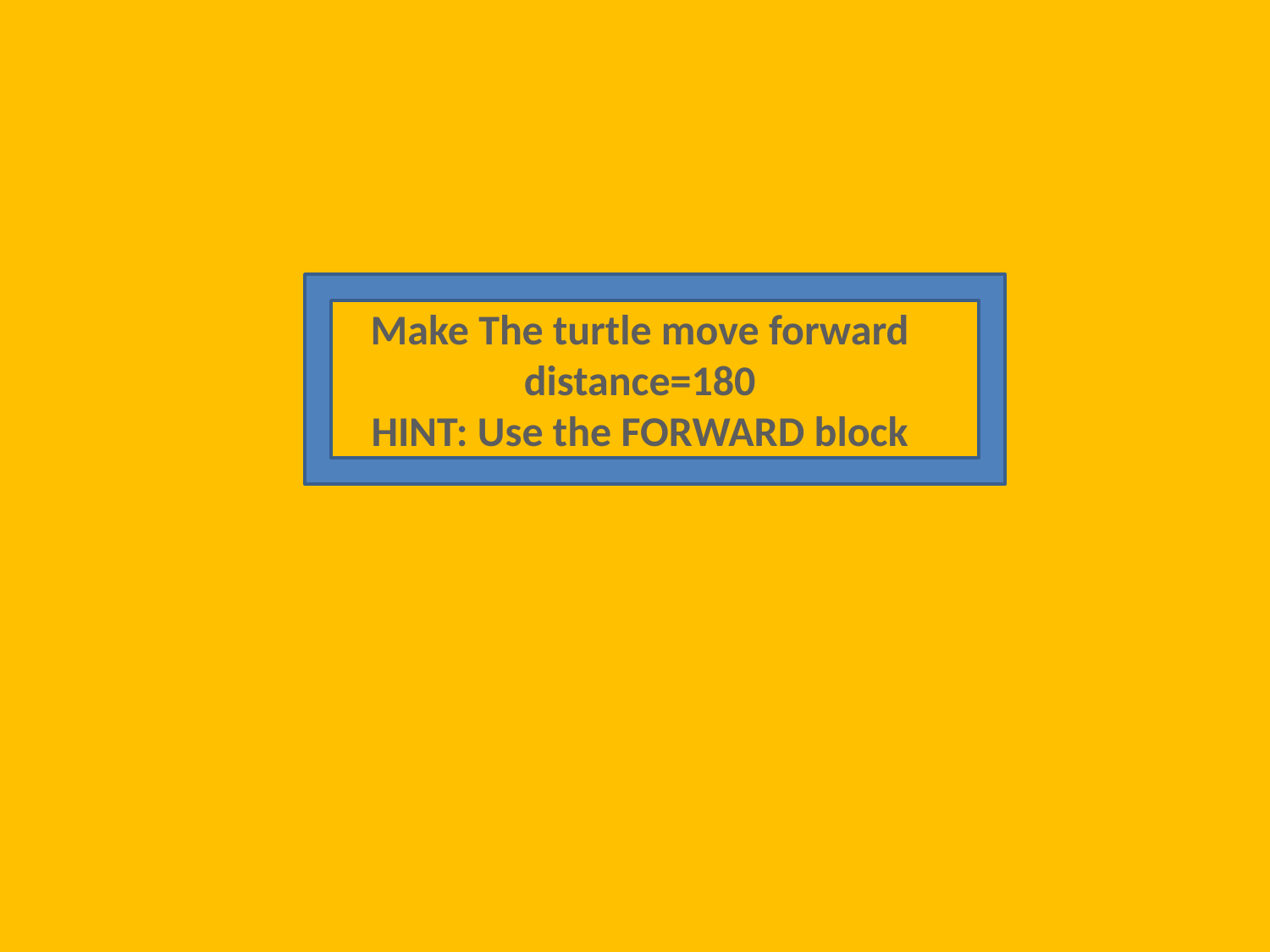

Make The turtle move forward
distance=180
HINT: Use the FORWARD block